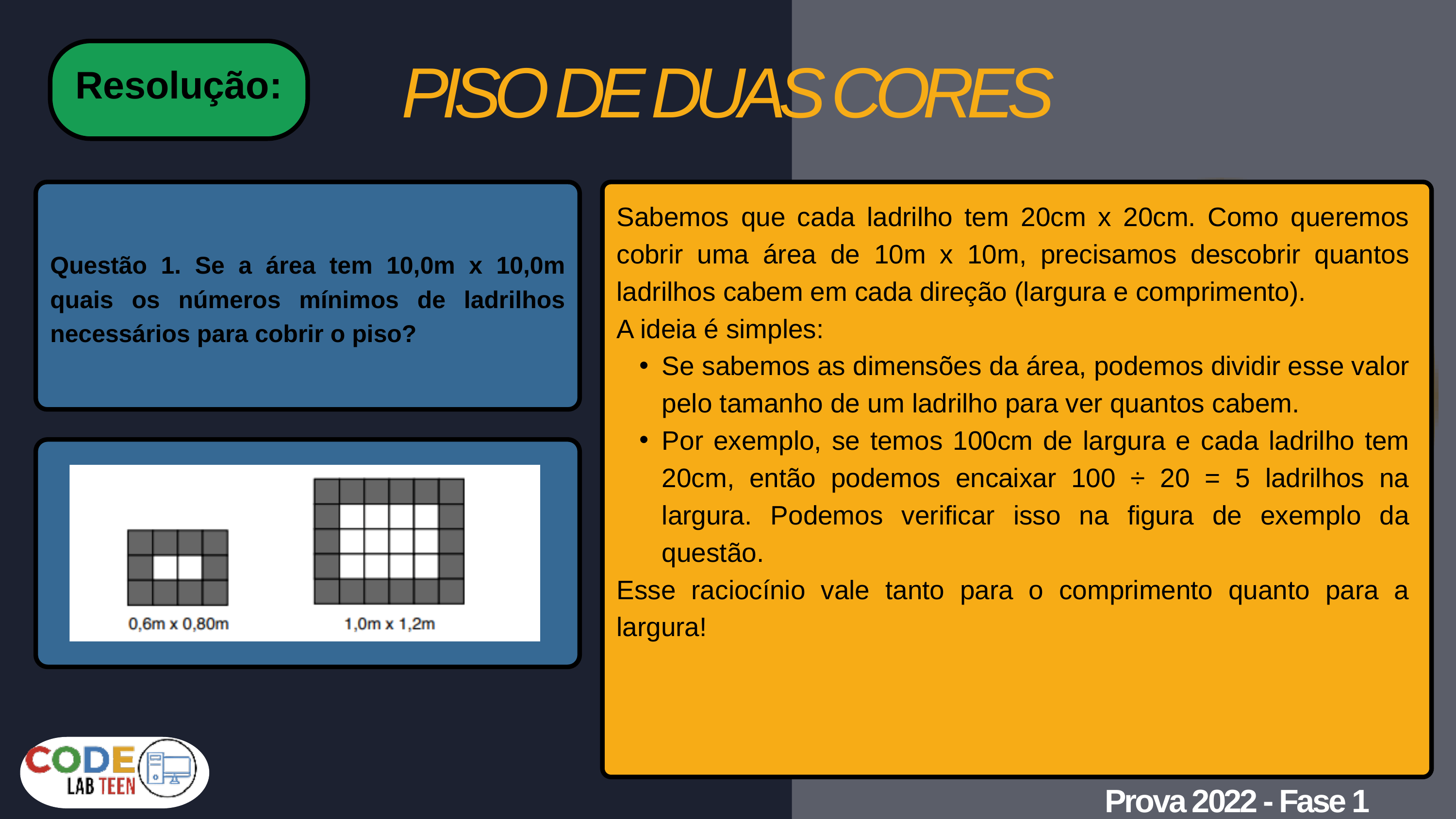

PISO DE DUAS CORES

Resolução:

Sabemos que cada ladrilho tem 20cm x 20cm. Como queremos cobrir uma área de 10m x 10m, precisamos descobrir quantos ladrilhos cabem em cada direção (largura e comprimento).
A ideia é simples:
Se sabemos as dimensões da área, podemos dividir esse valor pelo tamanho de um ladrilho para ver quantos cabem.
Por exemplo, se temos 100cm de largura e cada ladrilho tem 20cm, então podemos encaixar 100 ÷ 20 = 5 ladrilhos na largura. Podemos verificar isso na figura de exemplo da questão.
Esse raciocínio vale tanto para o comprimento quanto para a largura!

Questão 1. Se a área tem 10,0m x 10,0m quais os números mínimos de ladrilhos necessários para cobrir o piso?

Prova 2022 - Fase 1